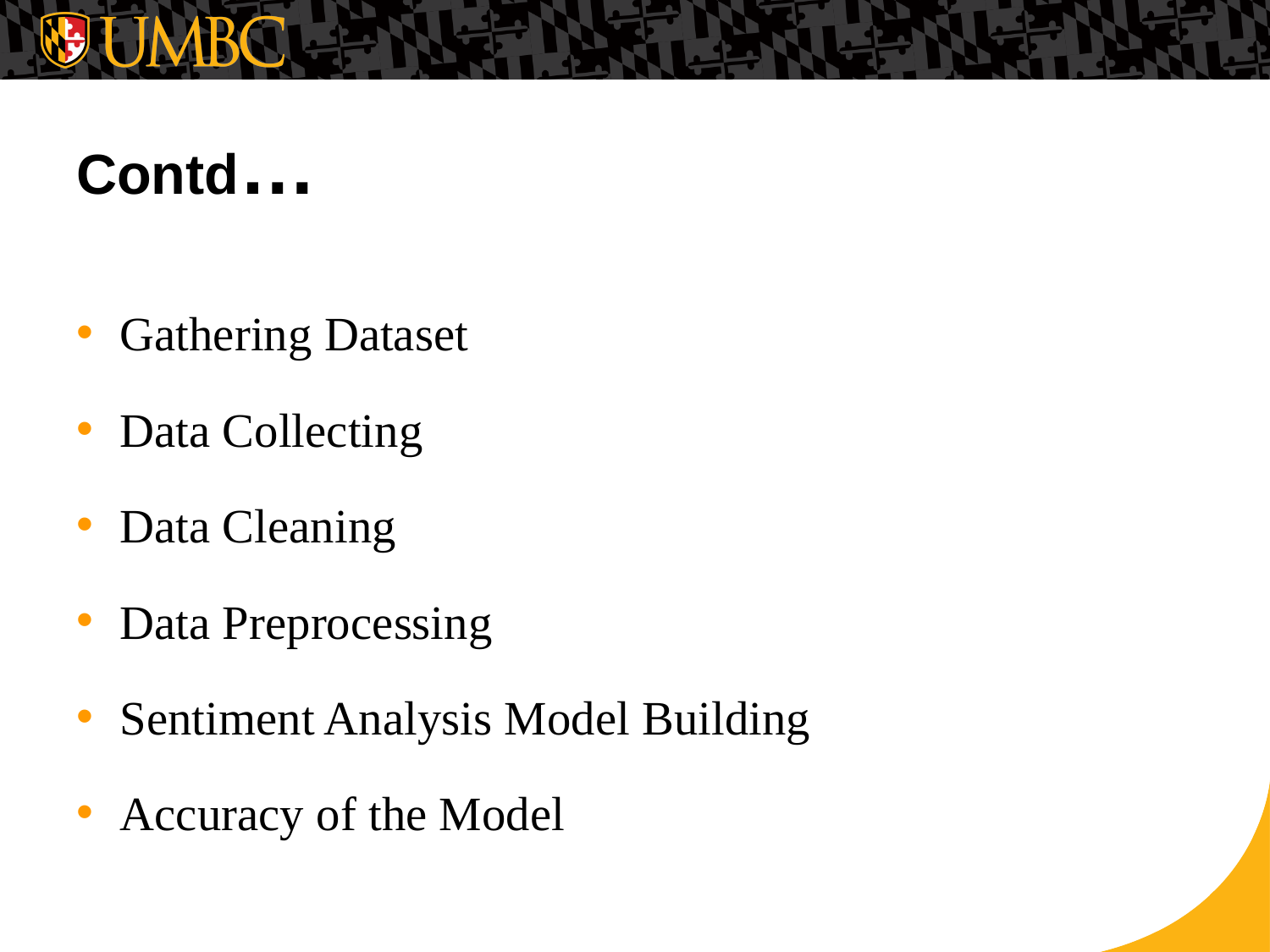

# Contd…
Gathering Dataset
Data Collecting
Data Cleaning
Data Preprocessing
Sentiment Analysis Model Building
Accuracy of the Model